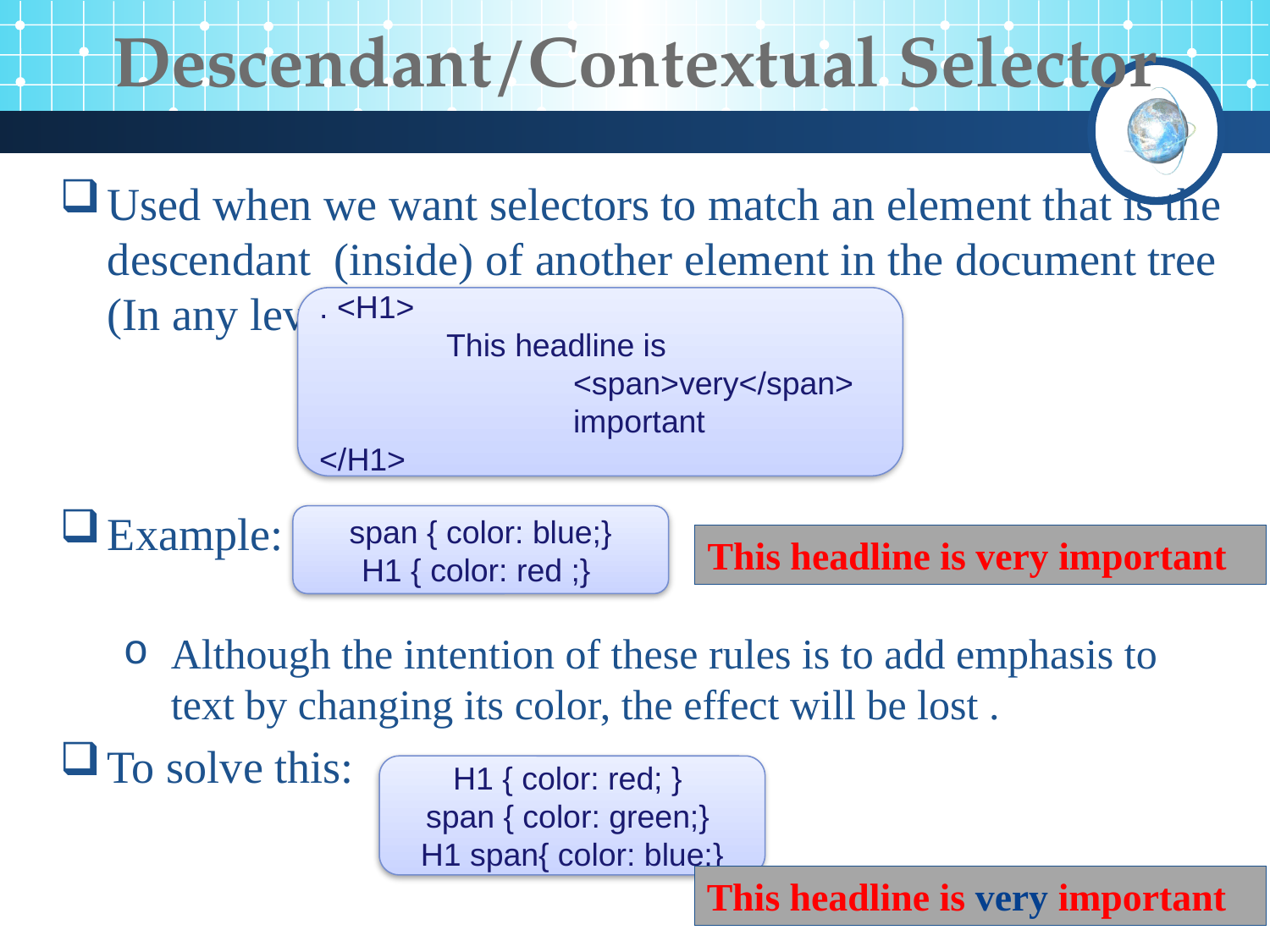

# Descendant/Contextual Selector
Used when we want selectors to match an element that is the descendant  (inside) of another element in the document tree (In any level).

Example:

Although the intention of these rules is to add emphasis to text by changing its color, the effect will be lost .
To solve this:

. <H1>
	This headline is 				<span>very</span> 		important
</H1>
span { color: blue;}
H1 { color: red ;}
This headline is very important
H1 { color: red; }
span { color: green;}
H1 span{ color: blue;}
This headline is very important